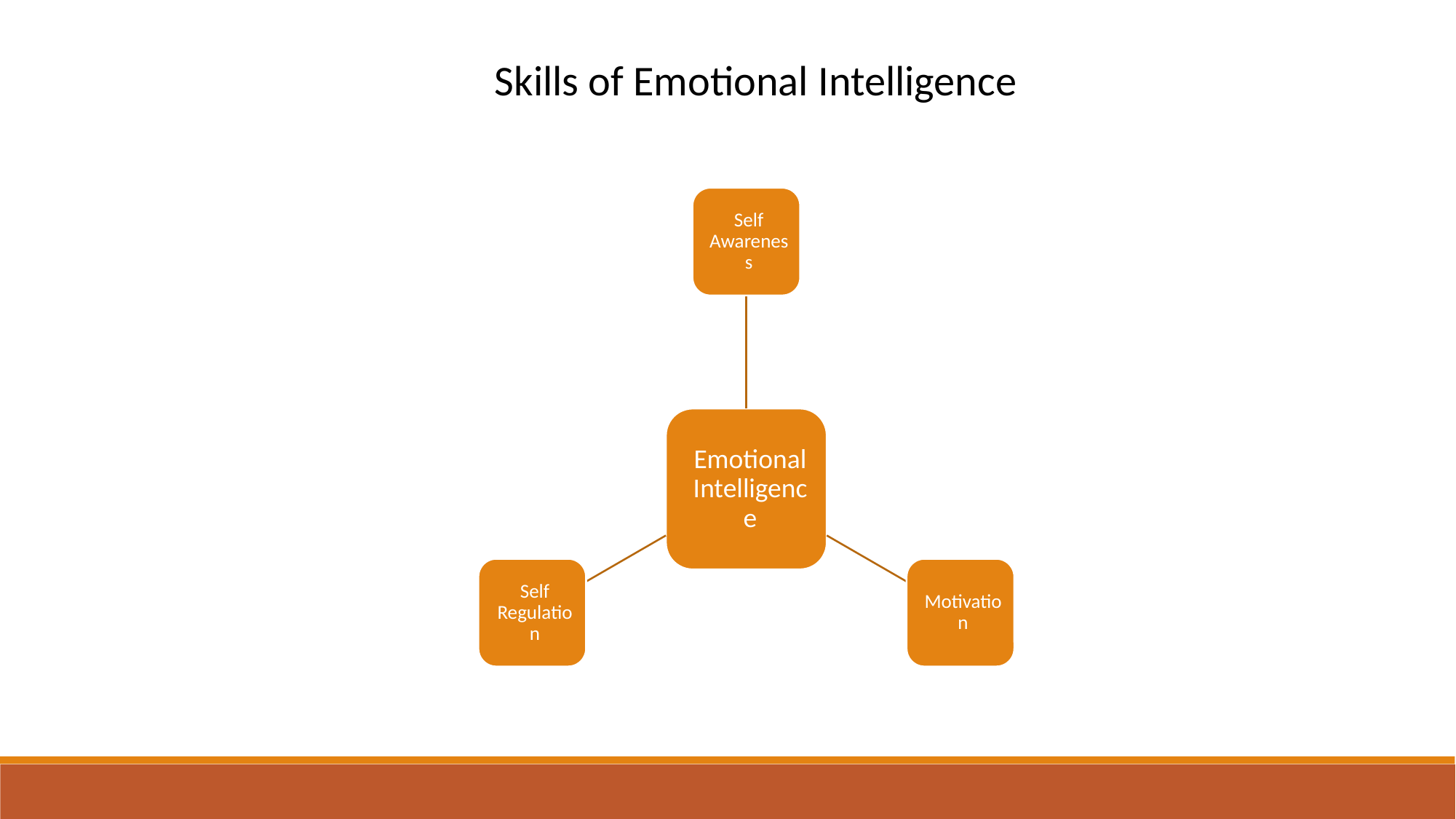

Skills of Emotional Intelligence
Emotional Intelligence
Self Awareness
Motivation
Self Regulation